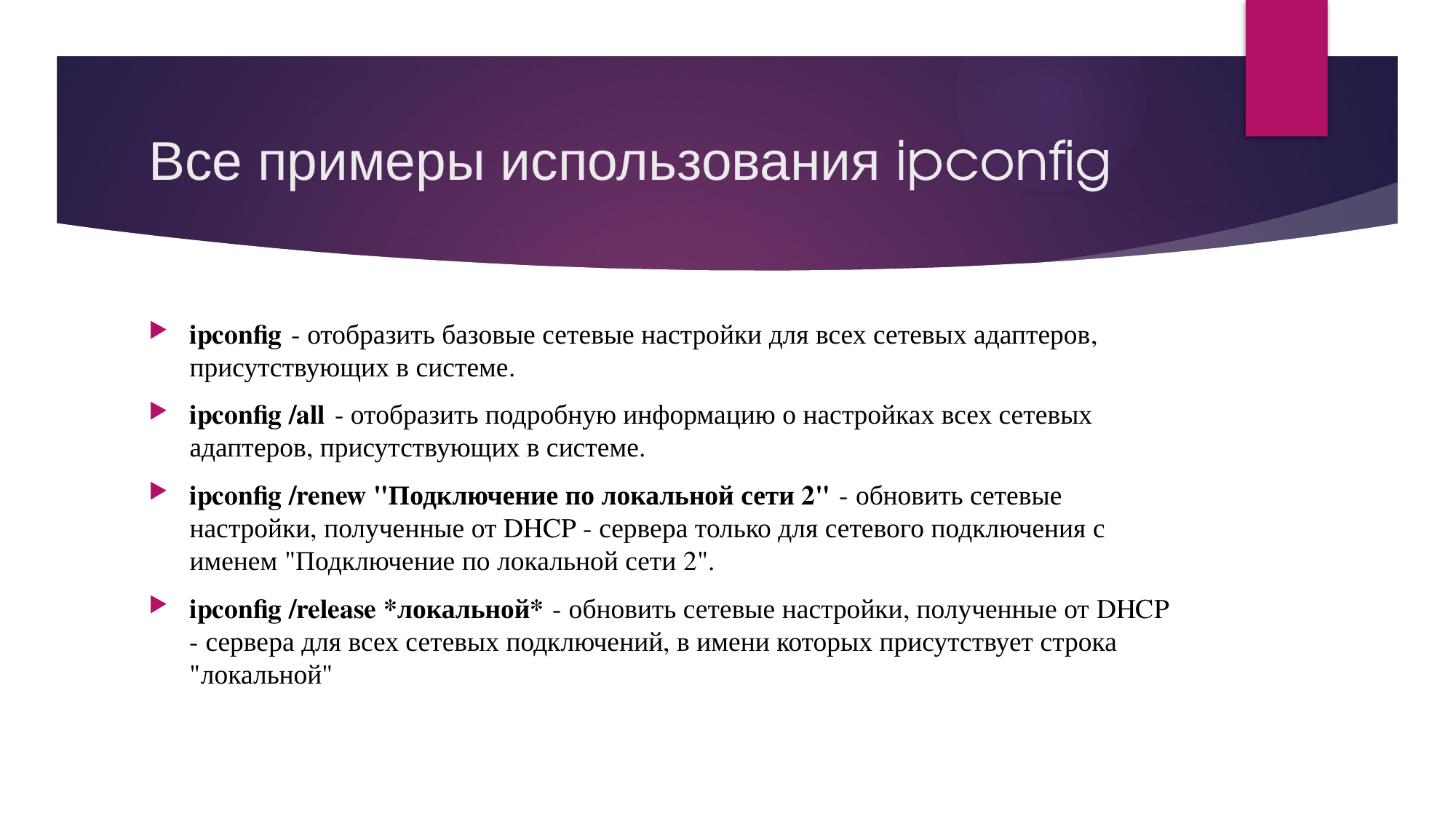

# Все примеры использования ipconfig
ipconfig - отобразить базовые сетевые настройки для всех сетевых адаптеров, присутствующих в системе.
ipconfig /all - отобразить подробную информацию о настройках всех сетевых адаптеров, присутствующих в системе.
ipconfig /renew "Подключение по локальной сети 2" - обновить сетевые настройки, полученные от DHCP - сервера только для сетевого подключения с именем "Подключение по локальной сети 2".
ipconfig /release *локальной* - обновить сетевые настройки, полученные от DHCP - сервера для всех сетевых подключений, в имени которых присутствует строка "локальной"